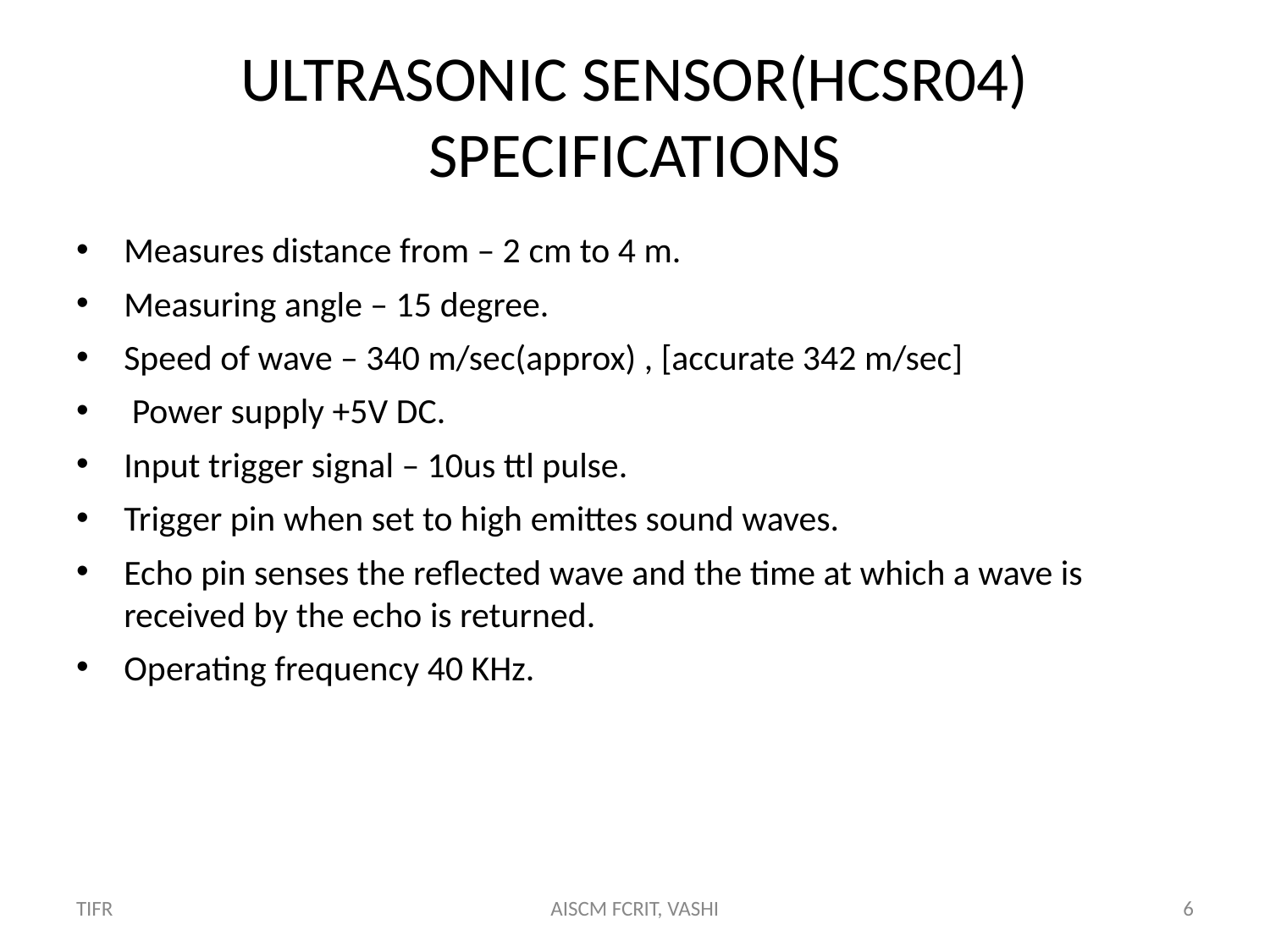

# ULTRASONIC SENSOR(HCSR04) SPECIFICATIONS
Measures distance from – 2 cm to 4 m.
Measuring angle – 15 degree.
Speed of wave – 340 m/sec(approx) , [accurate 342 m/sec]
 Power supply +5V DC.
Input trigger signal – 10us ttl pulse.
Trigger pin when set to high emittes sound waves.
Echo pin senses the reflected wave and the time at which a wave is received by the echo is returned.
Operating frequency 40 KHz.

TIFR
AISCM FCRIT, VASHI
6